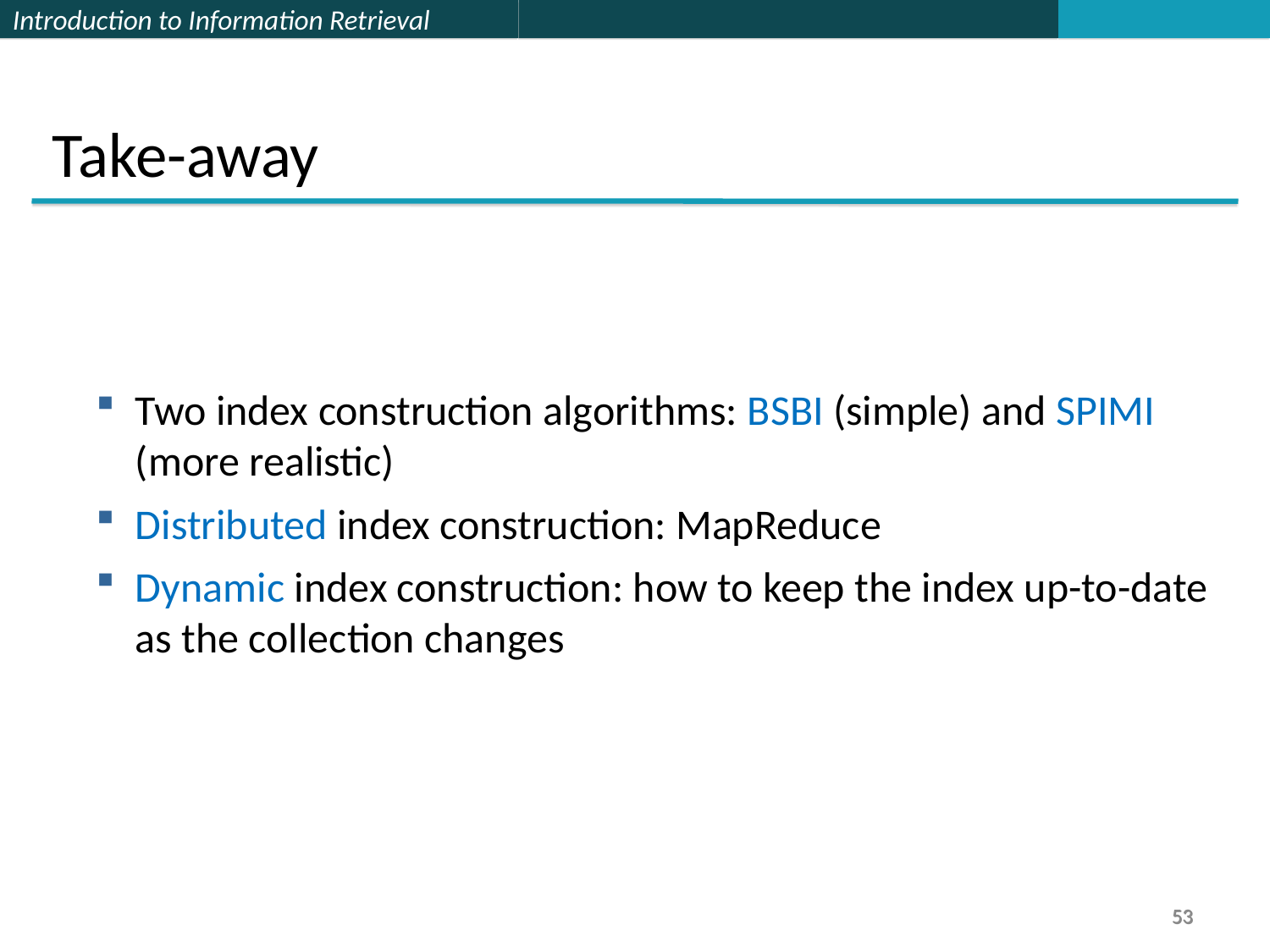

Take-away
Two index construction algorithms: BSBI (simple) and SPIMI (more realistic)
Distributed index construction: MapReduce
Dynamic index construction: how to keep the index up-to-date as the collection changes
53
53